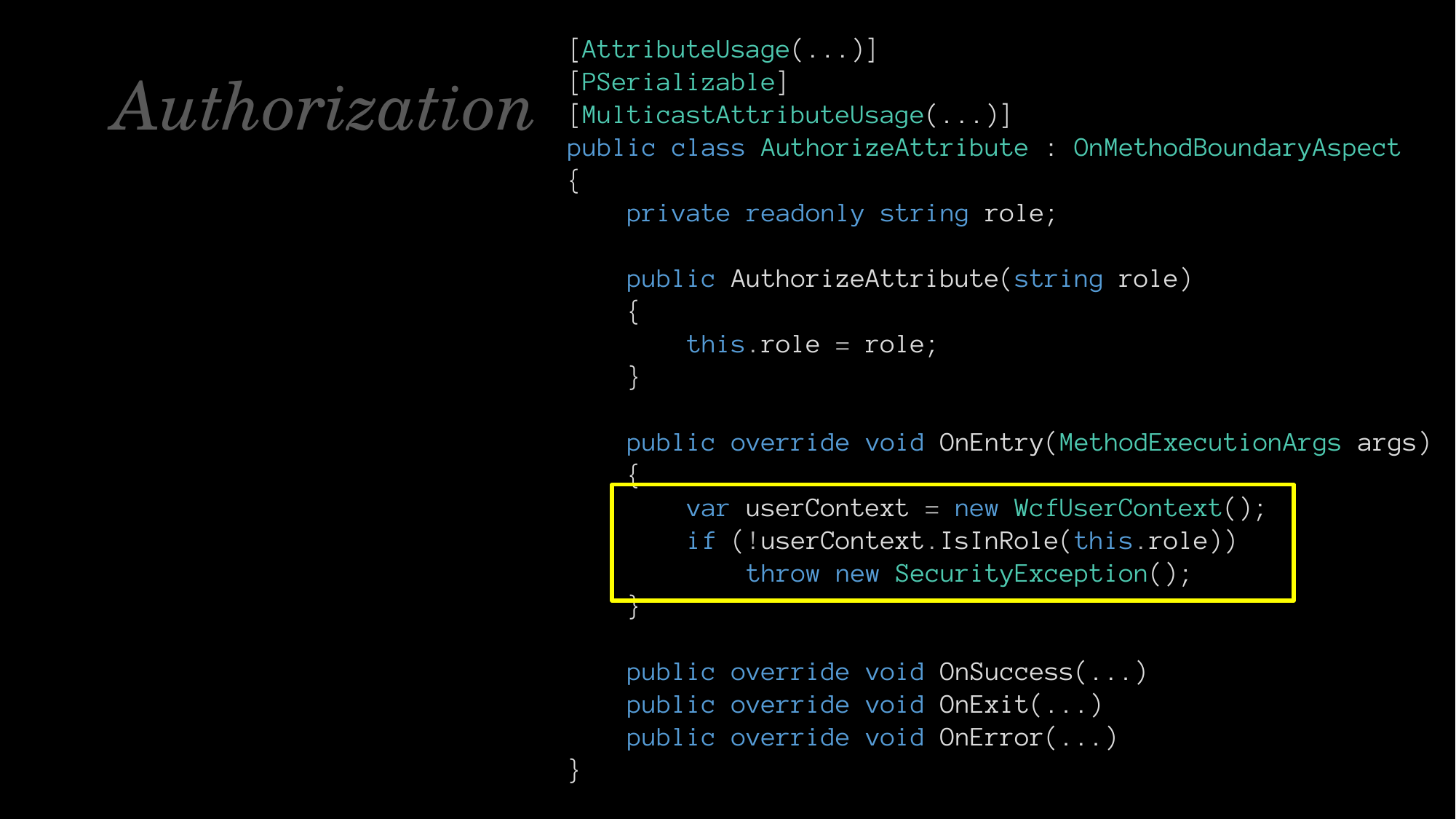

[AttributeUsage(...)]
[PSerializable]
[MulticastAttributeUsage(...)]
public class AuthorizeAttribute : OnMethodBoundaryAspect
{
    private readonly string role;

    public AuthorizeAttribute(string role)
    {
        this.role = role;
    }

    public override void OnEntry(MethodExecutionArgs args)
    {
        var userContext = new WcfUserContext();
        if (!userContext.IsInRole(this.role))
            throw new SecurityException();
    }
    public override void OnSuccess(...)
    public override void OnExit(...)
    public override void OnError(...)
}

# Authorization